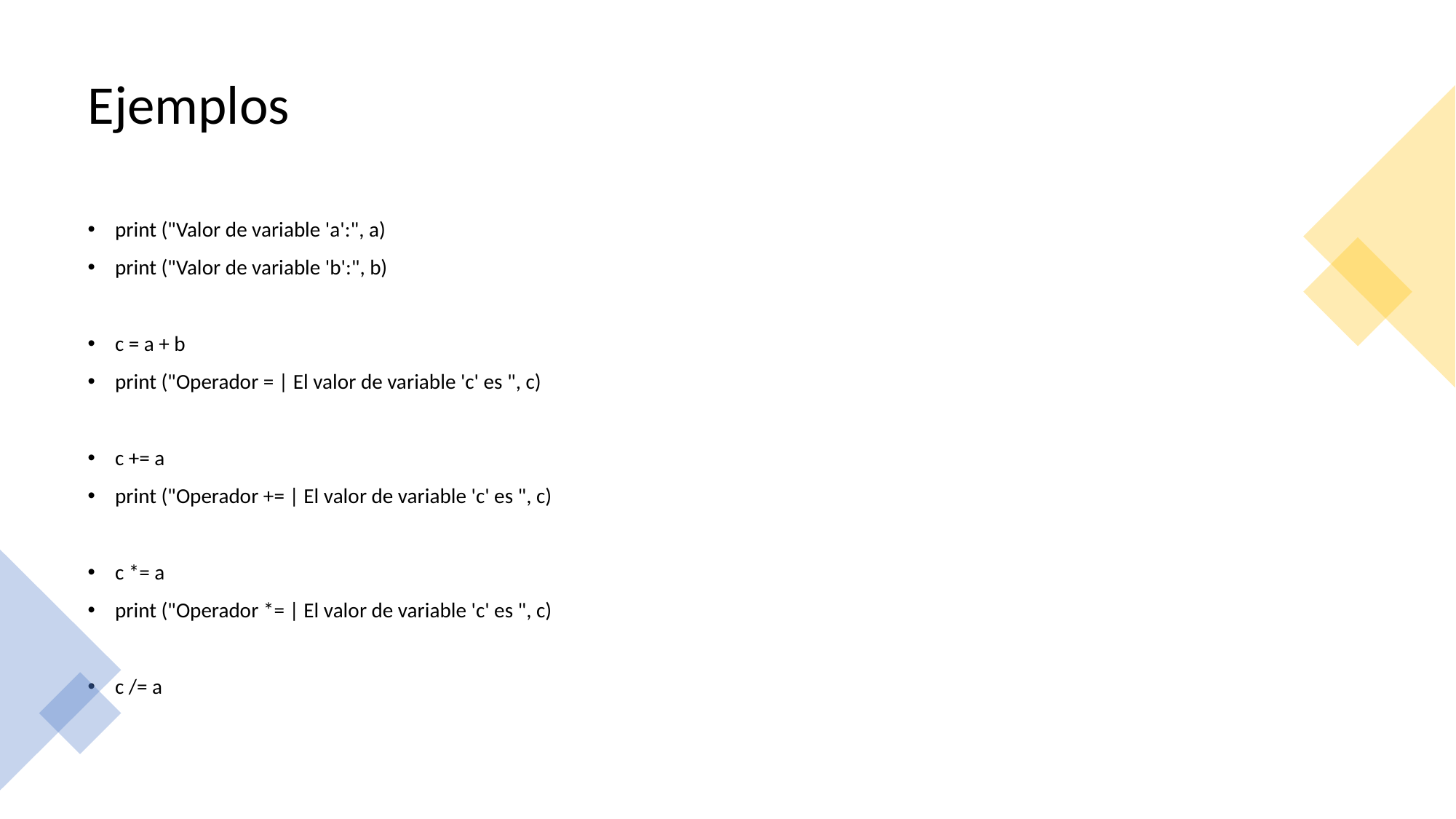

# Ejemplos

print ("Valor de variable 'a':", a)
print ("Valor de variable 'b':", b)

c = a + b
print ("Operador = | El valor de variable 'c' es ", c)

c += a
print ("Operador += | El valor de variable 'c' es ", c)

c *= a
print ("Operador *= | El valor de variable 'c' es ", c)

c /= a